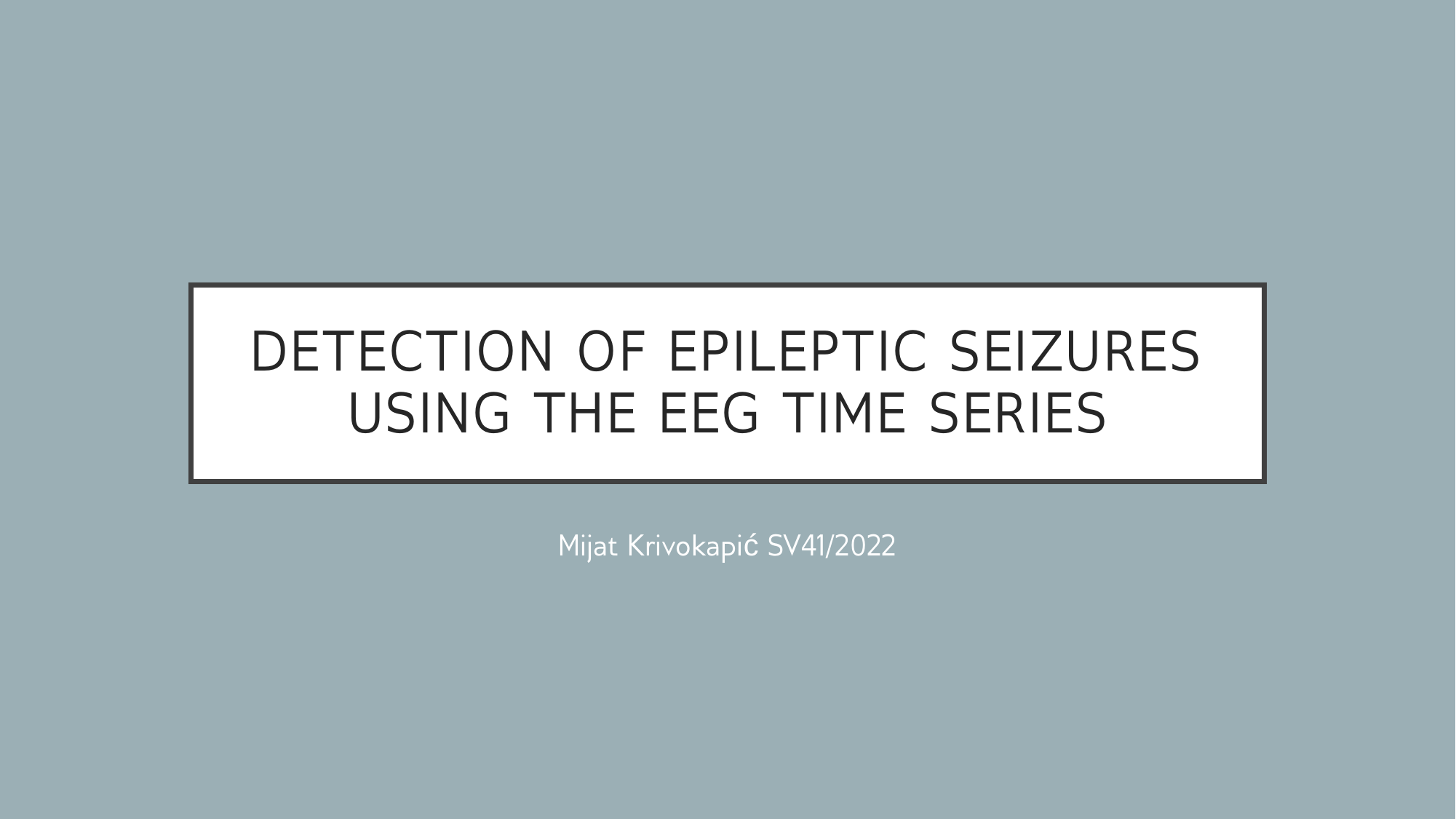

# Detection of epileptic seizures using the eeg time series
Mijat Krivokapić SV41/2022